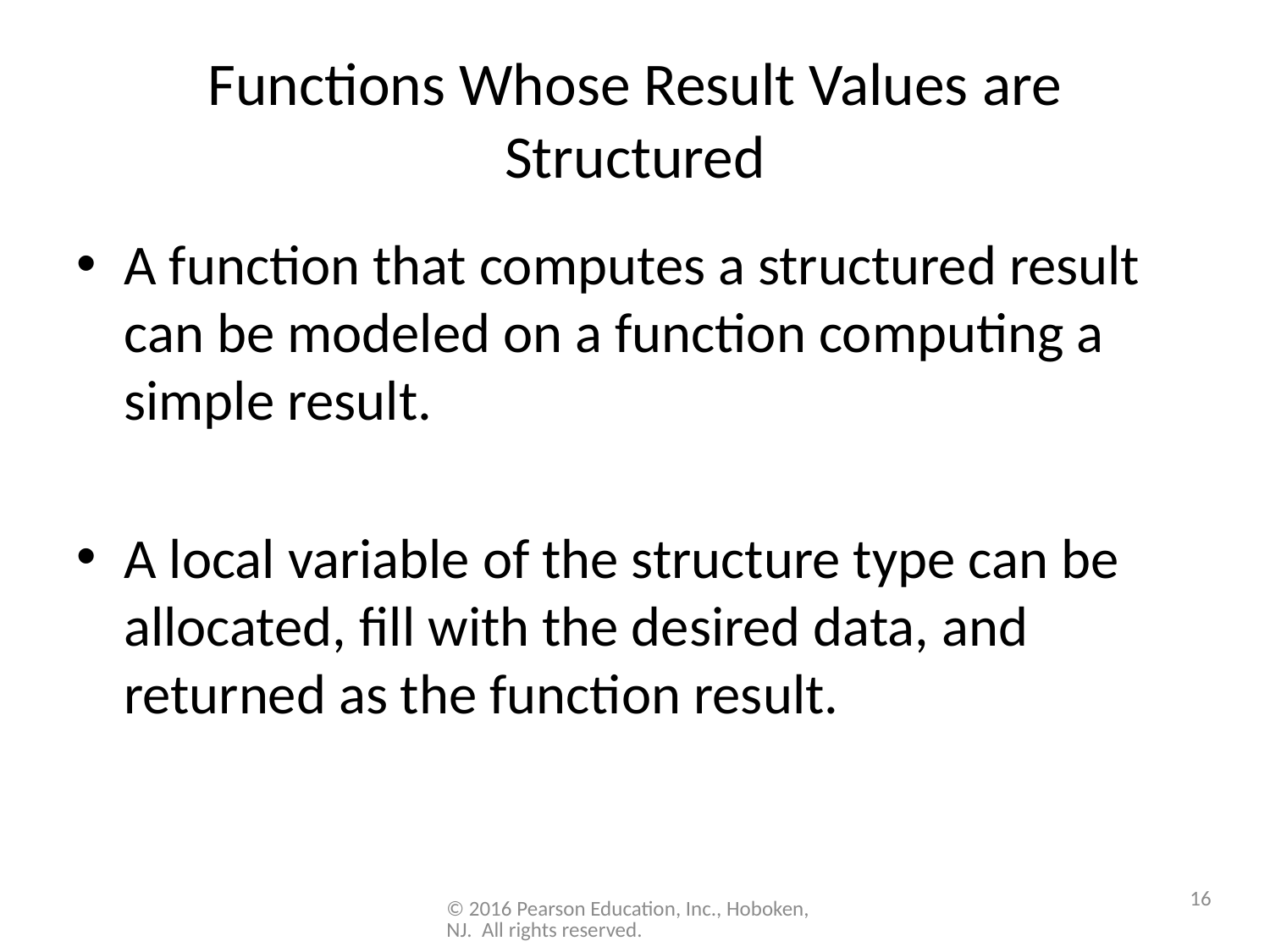

# Functions Whose Result Values are Structured
A function that computes a structured result can be modeled on a function computing a simple result.

A local variable of the structure type can be allocated, fill with the desired data, and returned as the function result.
16
© 2016 Pearson Education, Inc., Hoboken, NJ.  All rights reserved.